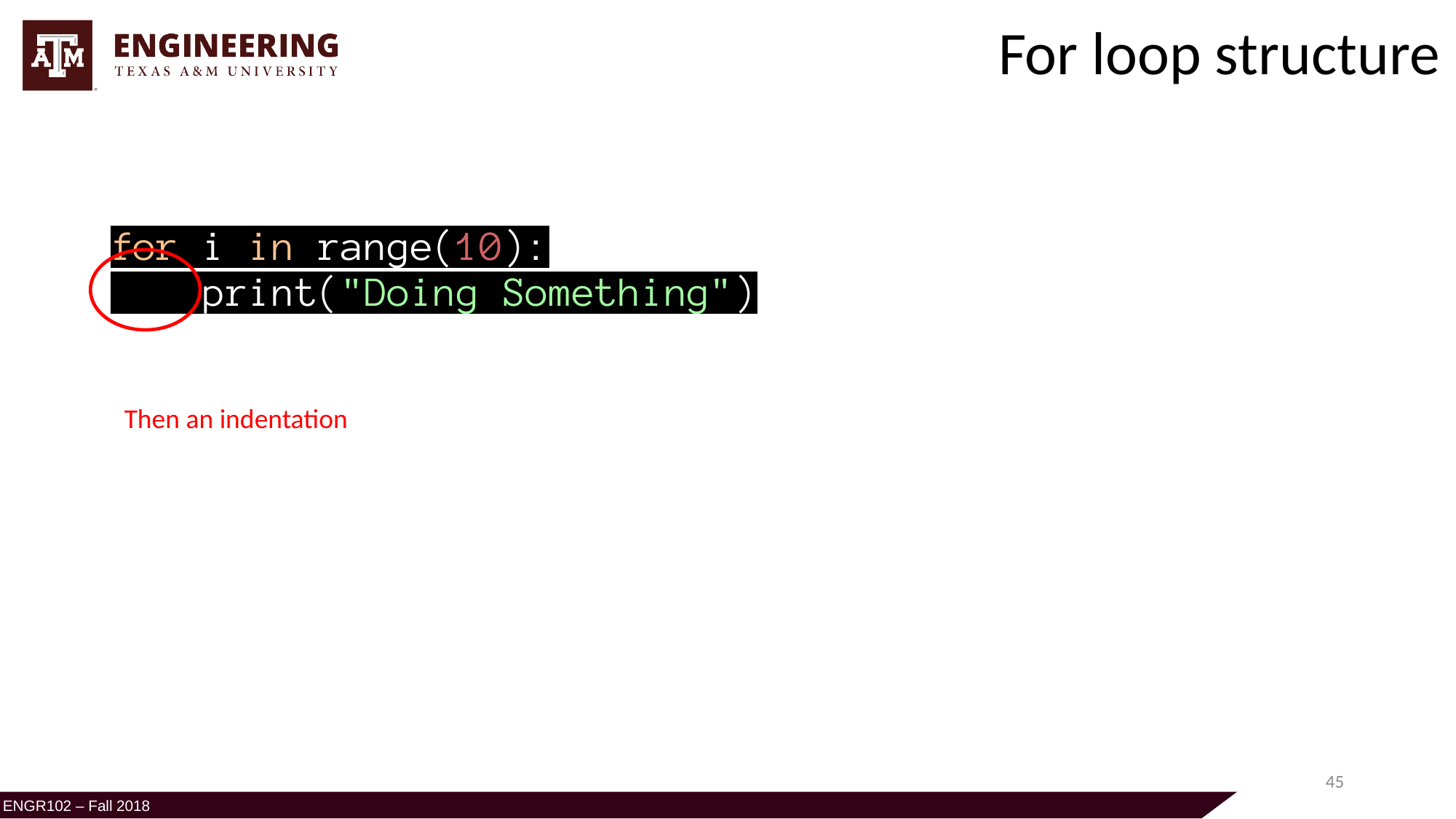

# For loop structure
for i in range(10):
    print("Doing Something")

Then an indentation
45